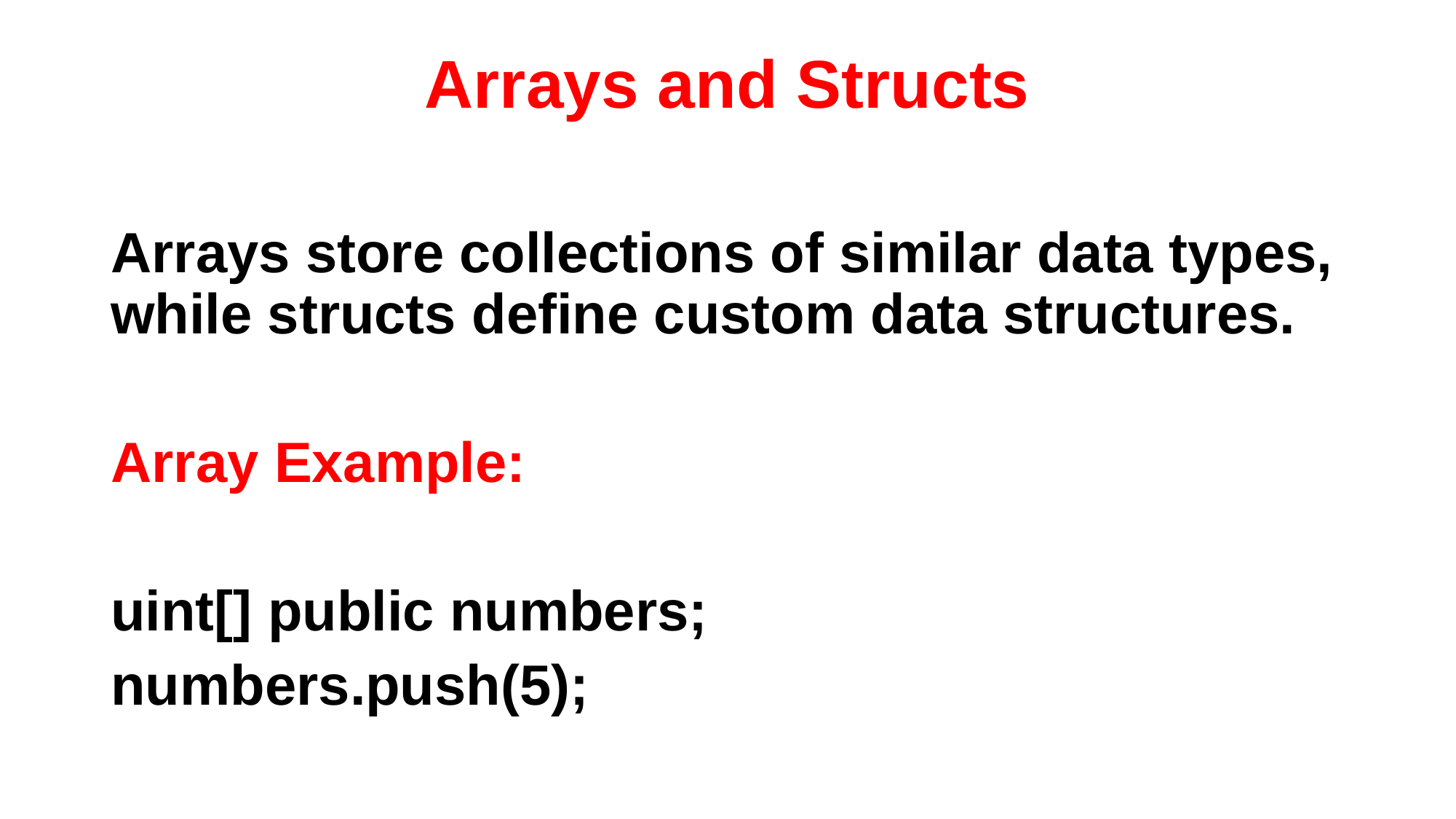

# Arrays and Structs
Arrays store collections of similar data types, while structs define custom data structures.

Array Example:

uint[] public numbers;
numbers.push(5);